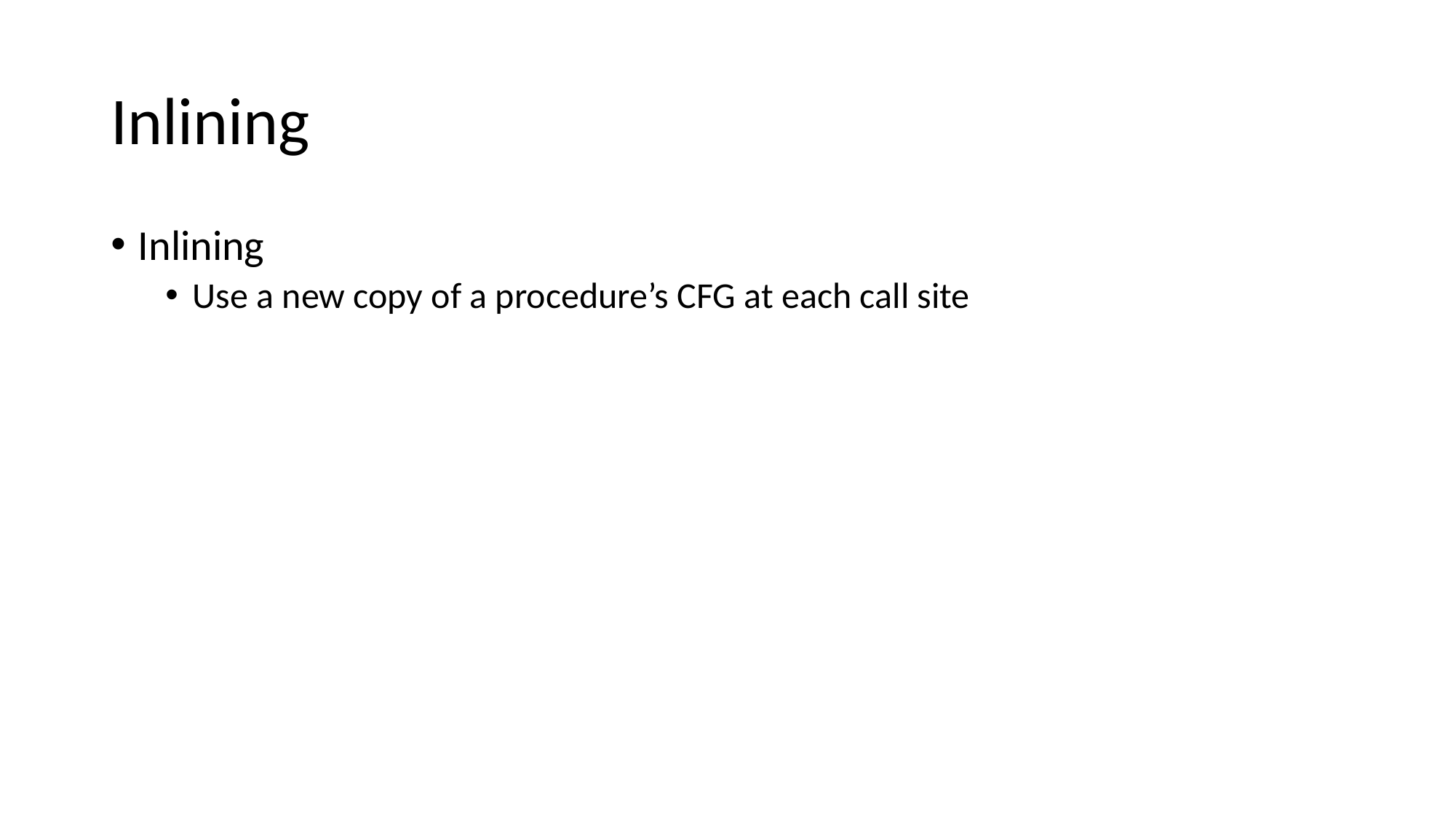

# Inlining
Inlining
Use a new copy of a procedure’s CFG at each call site